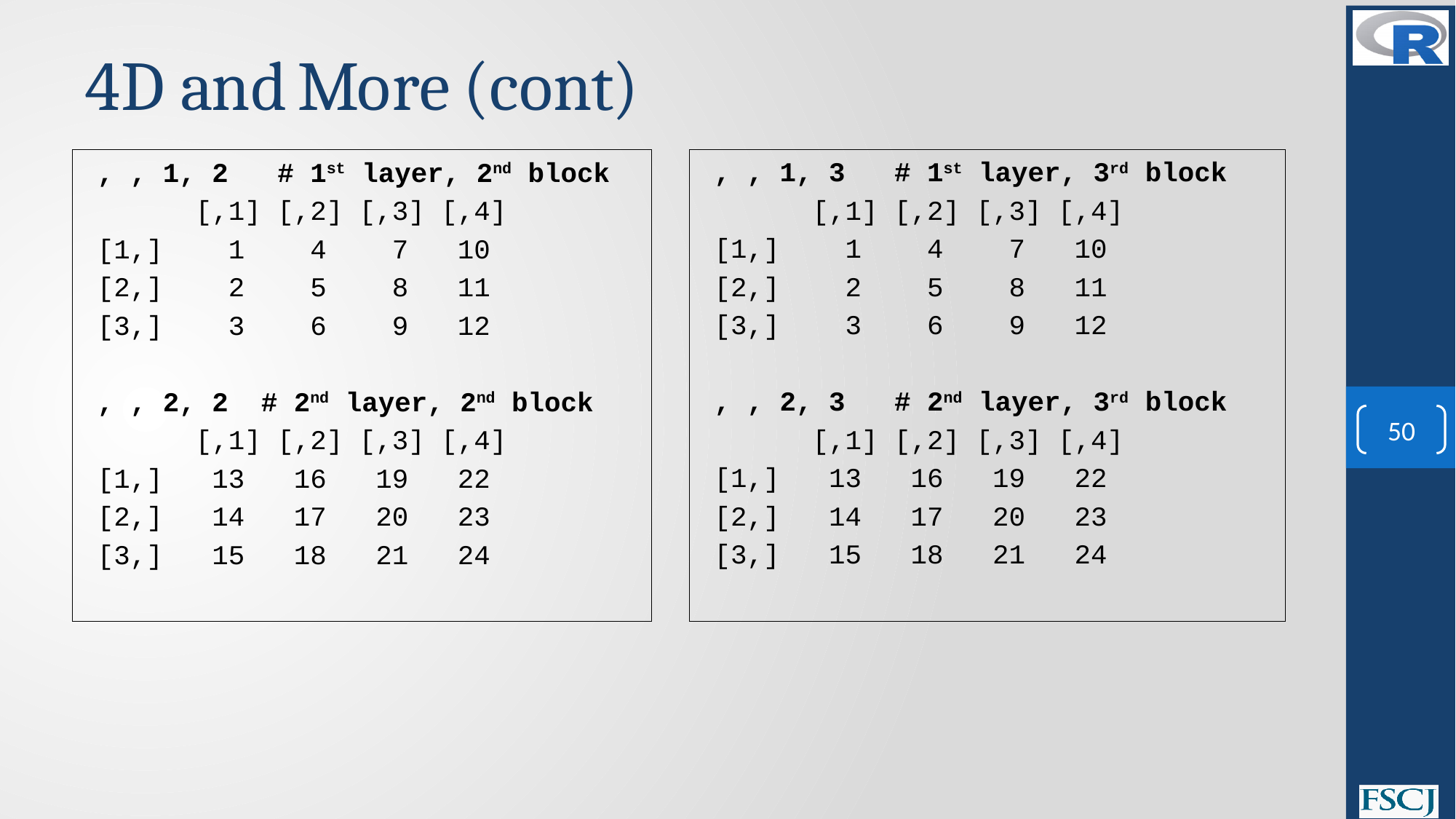

# 4D and More (cont)
, , 1, 2   # 1st layer, 2nd block
      [,1] [,2] [,3] [,4]
[1,]    1    4    7   10
[2,]    2    5    8   11
[3,]    3    6    9   12

, , 2, 2  # 2nd layer, 2nd block
      [,1] [,2] [,3] [,4]
[1,]   13   16   19   22
[2,]   14   17   20   23
[3,]   15   18   21   24

, , 1, 3   # 1st layer, 3rd block
      [,1] [,2] [,3] [,4]
[1,]    1    4    7   10
[2,]    2    5    8   11
[3,]    3    6    9   12

, , 2, 3   # 2nd layer, 3rd block
      [,1] [,2] [,3] [,4]
[1,]   13   16   19   22
[2,]   14   17   20   23
[3,]   15   18   21   24
50